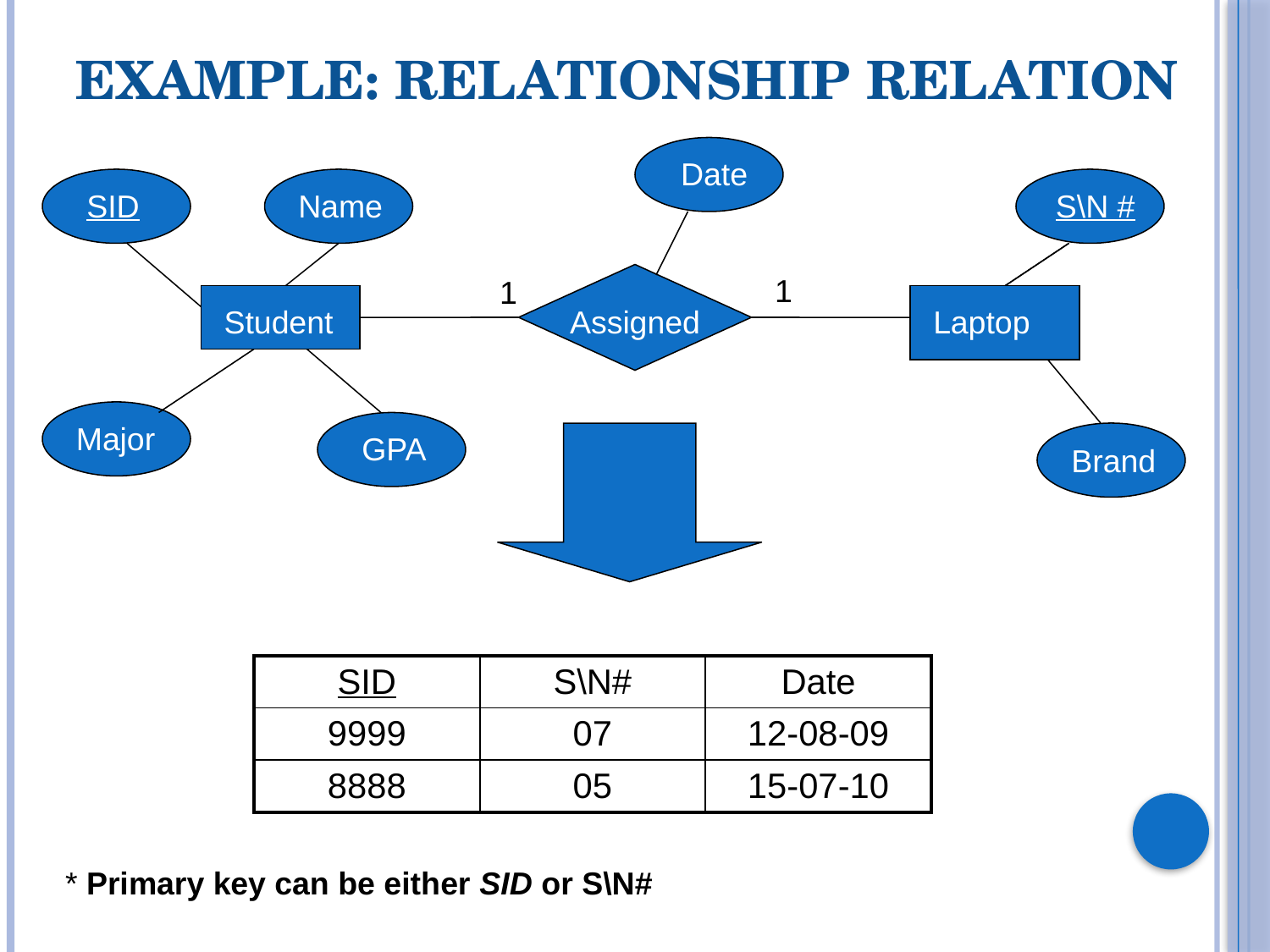

# Example: Relationship Relation

Date

SID
Name
S\N #

1
1

Student
Assigned
Laptop
Major

Major

GPA

Brand
| SID | S\N# | Date |
| --- | --- | --- |
| 9999 | 07 | 12-08-09 |
| 8888 | 05 | 15-07-10 |
* Primary key can be either SID or S\N#